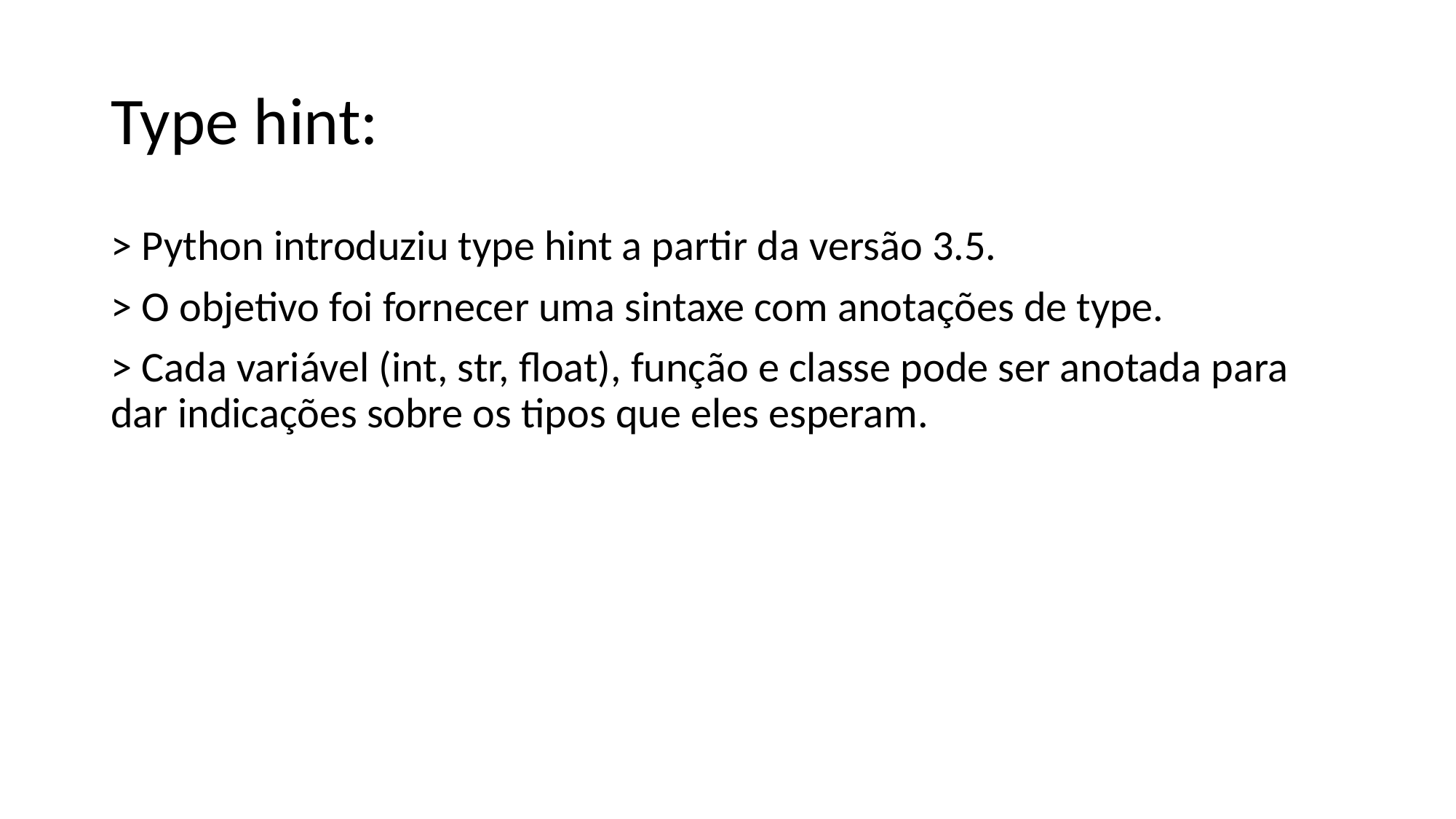

# Type hint:
> Python introduziu type hint a partir da versão 3.5.
> O objetivo foi fornecer uma sintaxe com anotações de type.
> Cada variável (int, str, float), função e classe pode ser anotada para dar indicações sobre os tipos que eles esperam.